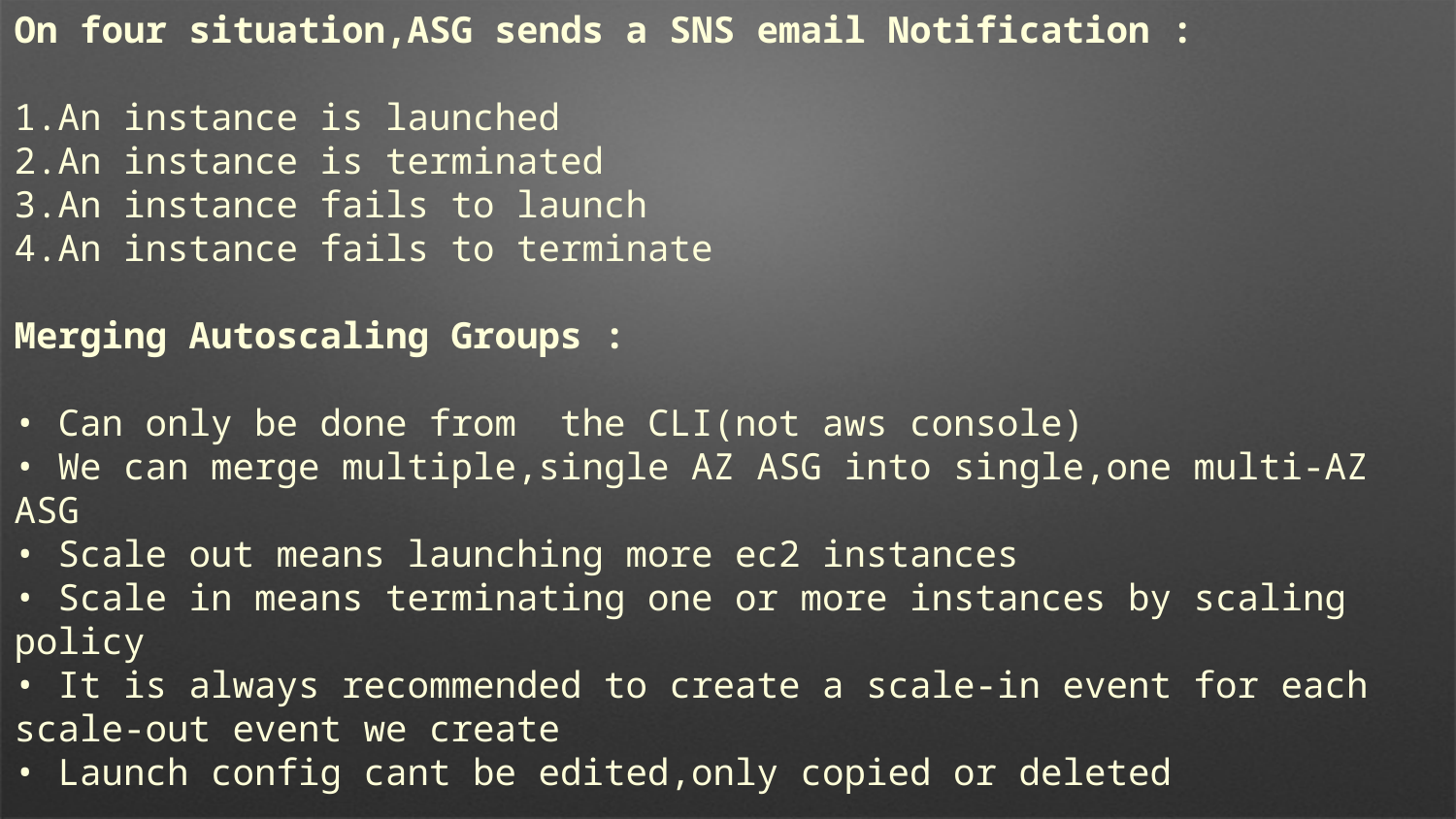

On four situation,ASG sends a SNS email Notification :

1.An instance is launched
2.An instance is terminated
3.An instance fails to launch
4.An instance fails to terminate

Merging Autoscaling Groups :

• Can only be done from  the CLI(not aws console)
• We can merge multiple,single AZ ASG into single,one multi-AZ ASG
• Scale out means launching more ec2 instances
• Scale in means terminating one or more instances by scaling policy
• It is always recommended to create a scale-in event for each scale-out event we create
• Launch config cant be edited,only copied or deleted